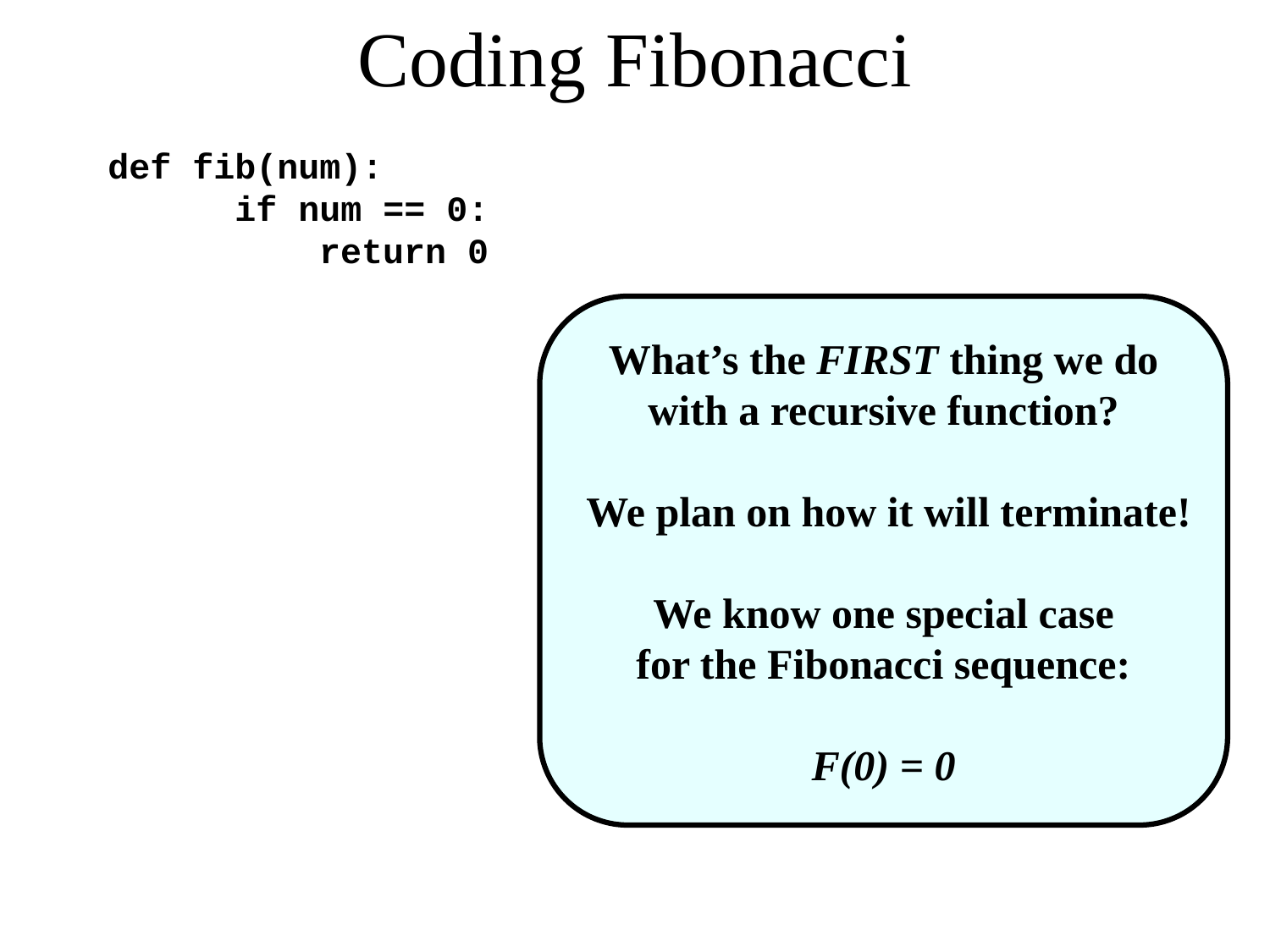

# Coding Fibonacci
def fib(num):
	if num == 0:
	    return 0

What’s the FIRST thing we do
with a recursive function?

 We plan on how it will terminate!

We know one special case
for the Fibonacci sequence:

F(0) = 0